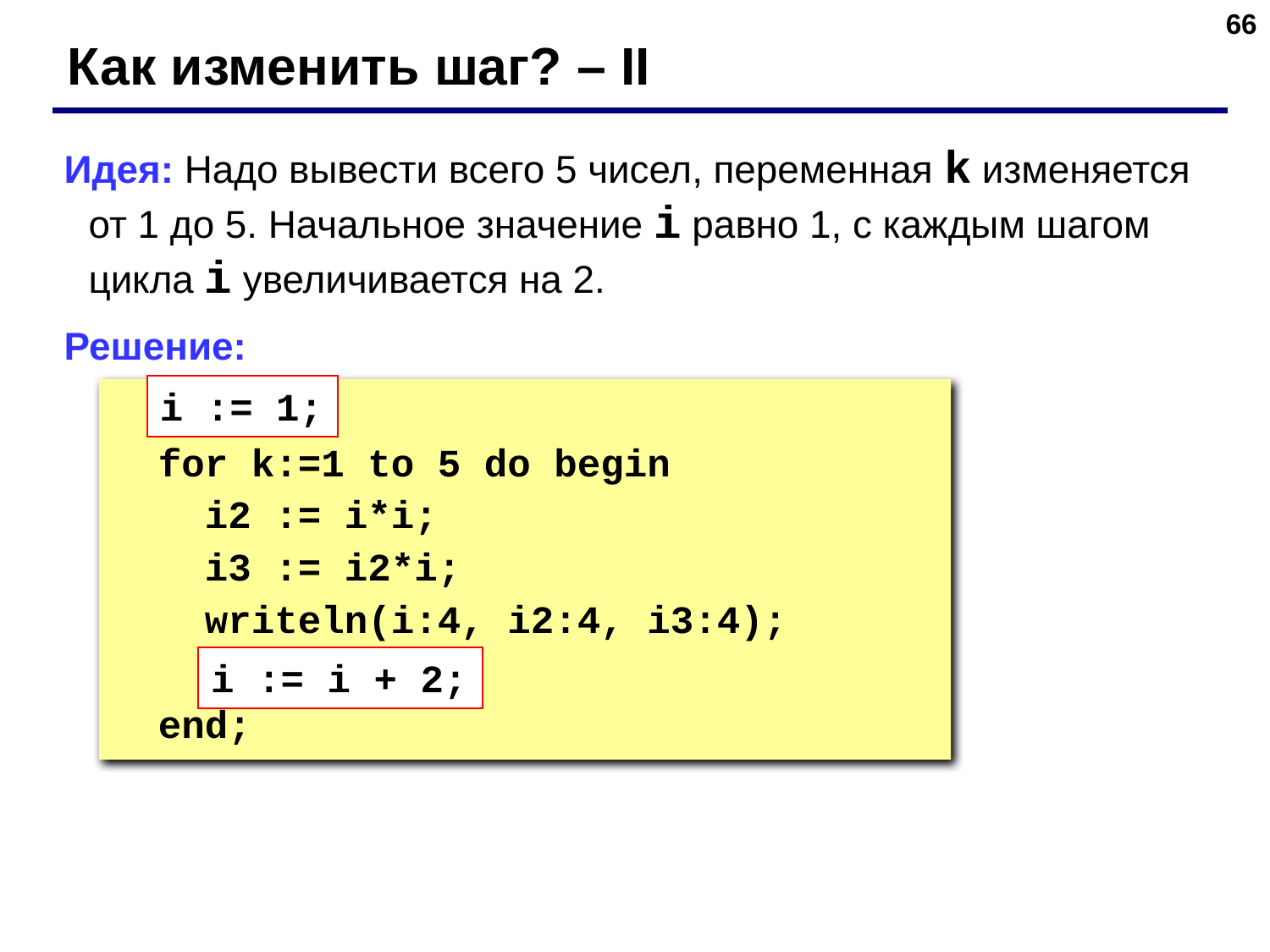

66
Как изменить шаг? – II

Идея: Надо вывести всего 5 чисел, переменная k изменяется от 1 до 5. Начальное значение i равно 1, с каждым шагом цикла i увеличивается на 2.
Решение:
i := 1;
  ???
  for k:=1 to 5 do begin
    i2 := i*i;
    i3 := i2*i;
    writeln(i:4, i2:4, i3:4);
    ???
  end;
i := i + 2;